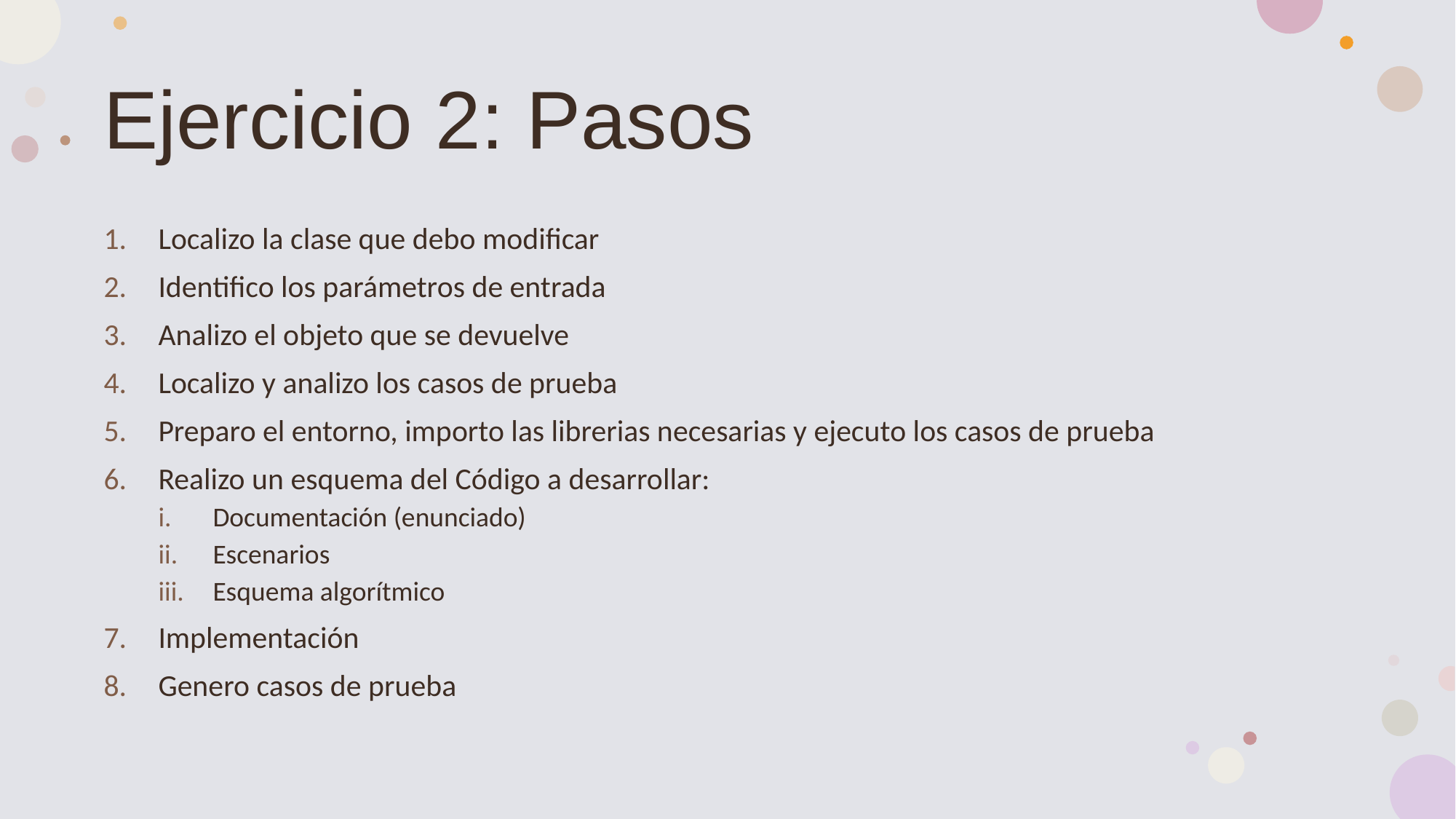

# Ejercicio 2: Pasos
Localizo la clase que debo modificar
Identifico los parámetros de entrada
Analizo el objeto que se devuelve
Localizo y analizo los casos de prueba
Preparo el entorno, importo las librerias necesarias y ejecuto los casos de prueba
Realizo un esquema del Código a desarrollar:
Documentación (enunciado)
Escenarios
Esquema algorítmico
Implementación
Genero casos de prueba